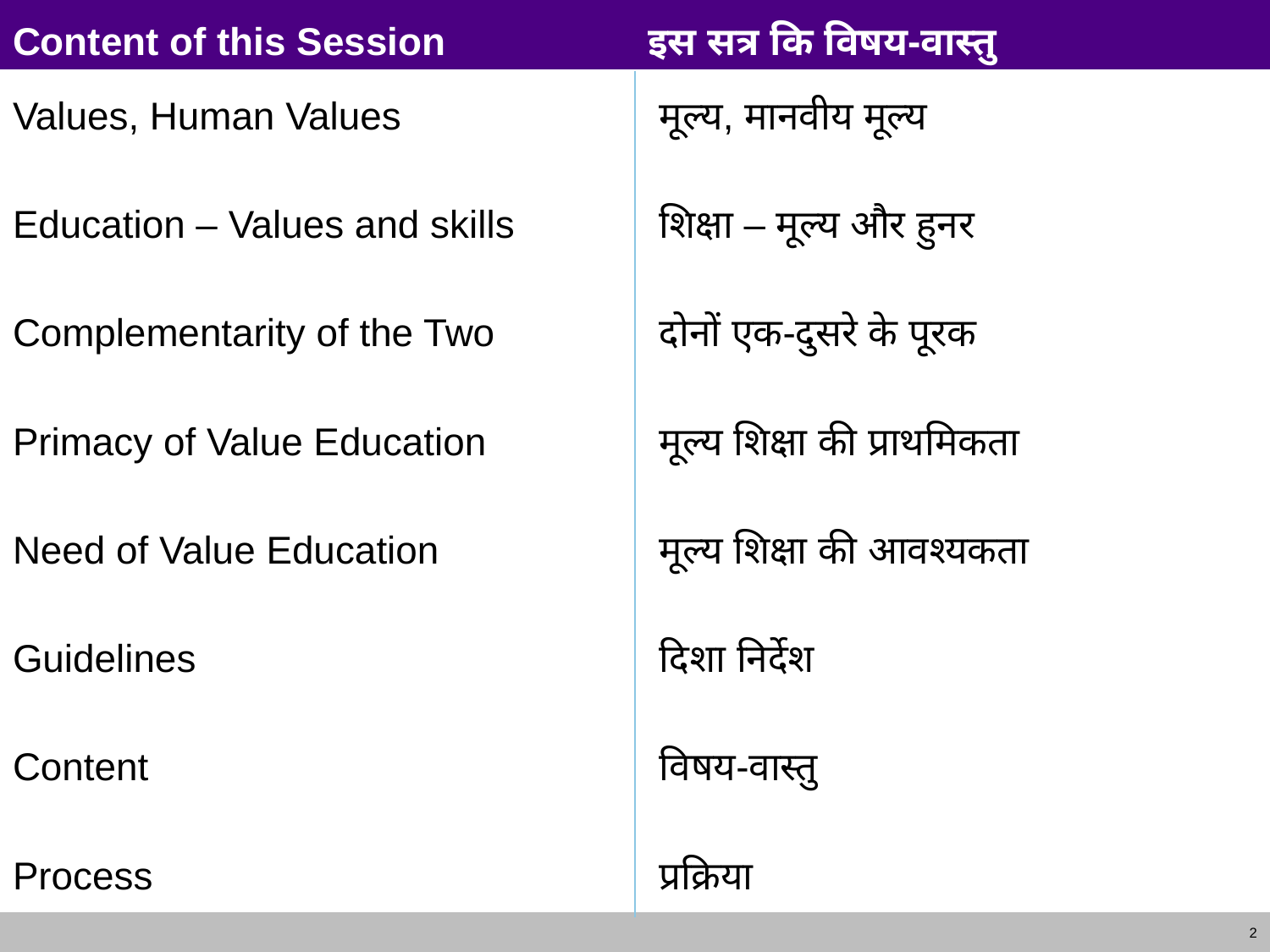

# Content of this Session		इस सत्र कि विषय-वास्तु
Values, Human Values

Education – Values and skills

Complementarity of the Two

Primacy of Value Education

Need of Value Education

Guidelines

Content

Process
मूल्य, मानवीय मूल्य

शिक्षा – मूल्य और हुनर

दोनों एक-दुसरे के पूरक

मूल्य शिक्षा की प्राथमिकता

मूल्य शिक्षा की आवश्यकता

दिशा निर्देश

विषय-वास्तु

प्रक्रिया